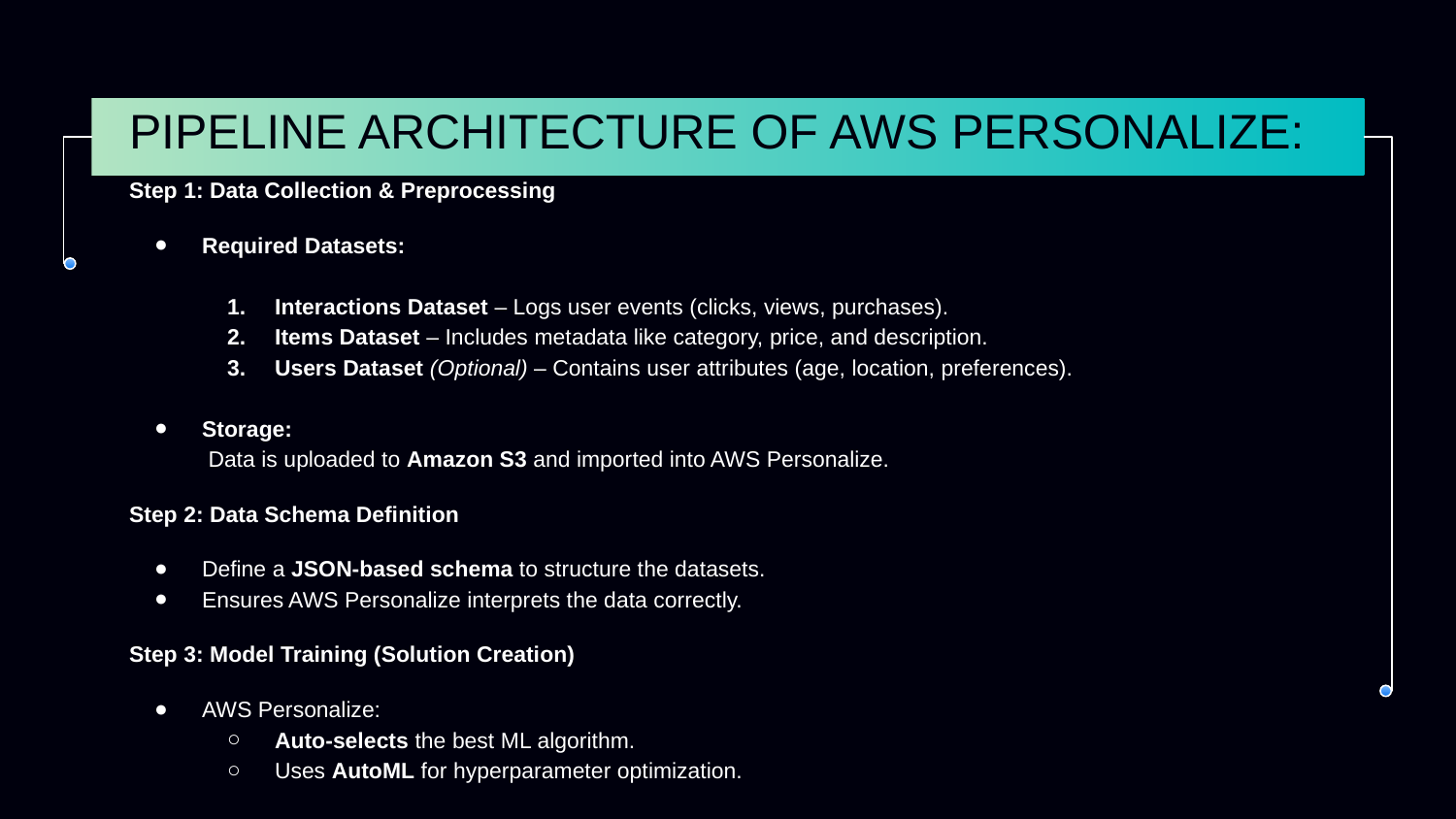

# PIPELINE ARCHITECTURE OF AWS PERSONALIZE:

Step 1: Data Collection & Preprocessing
Required Datasets:
Interactions Dataset – Logs user events (clicks, views, purchases).
Items Dataset – Includes metadata like category, price, and description.
Users Dataset (Optional) – Contains user attributes (age, location, preferences).
Storage:
 Data is uploaded to Amazon S3 and imported into AWS Personalize.
Step 2: Data Schema Definition
Define a JSON-based schema to structure the datasets.
Ensures AWS Personalize interprets the data correctly.
Step 3: Model Training (Solution Creation)
AWS Personalize:
Auto-selects the best ML algorithm.
Uses AutoML for hyperparameter optimization.